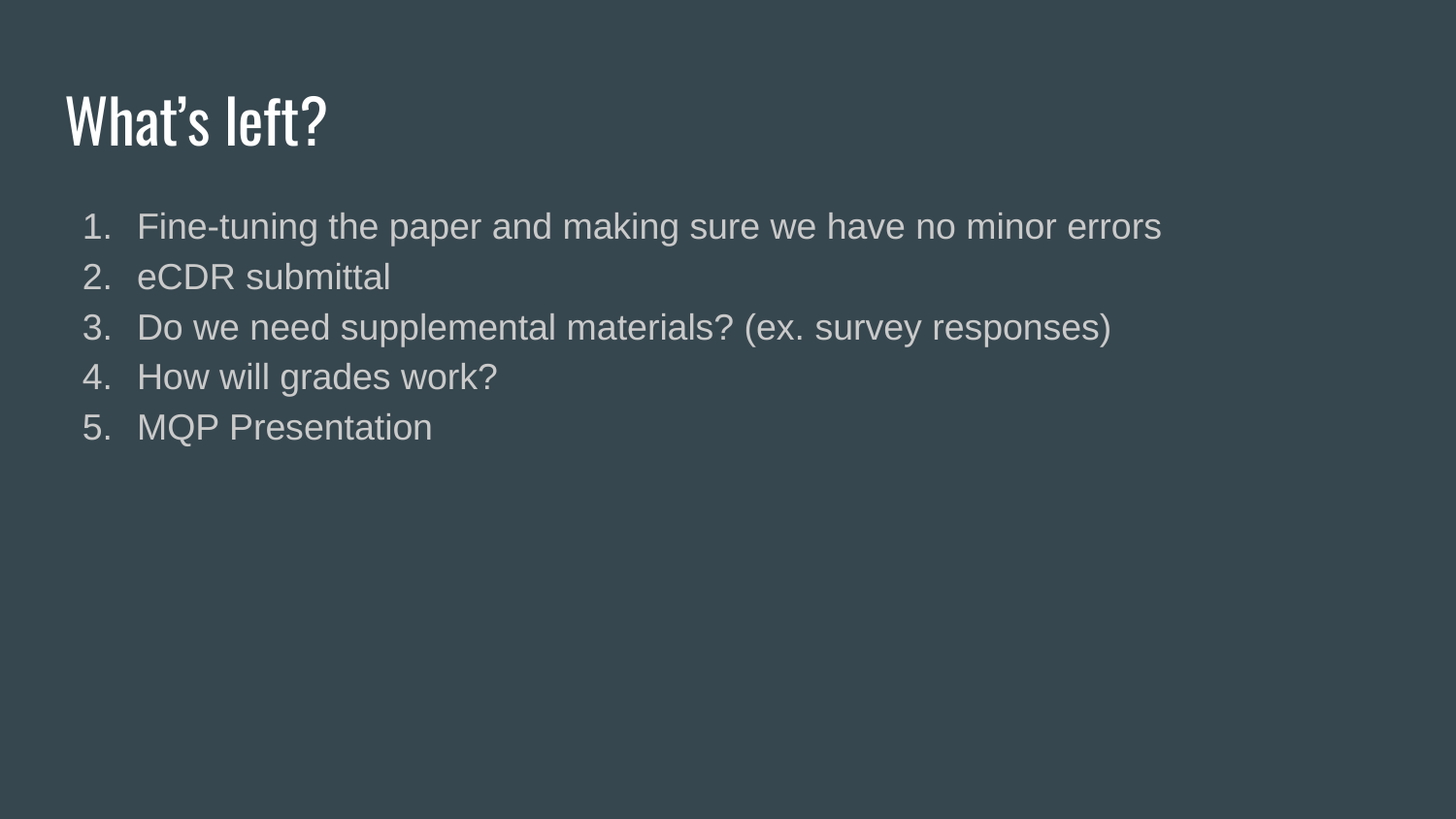

# What’s left?
Fine-tuning the paper and making sure we have no minor errors
eCDR submittal
Do we need supplemental materials? (ex. survey responses)
How will grades work?
MQP Presentation